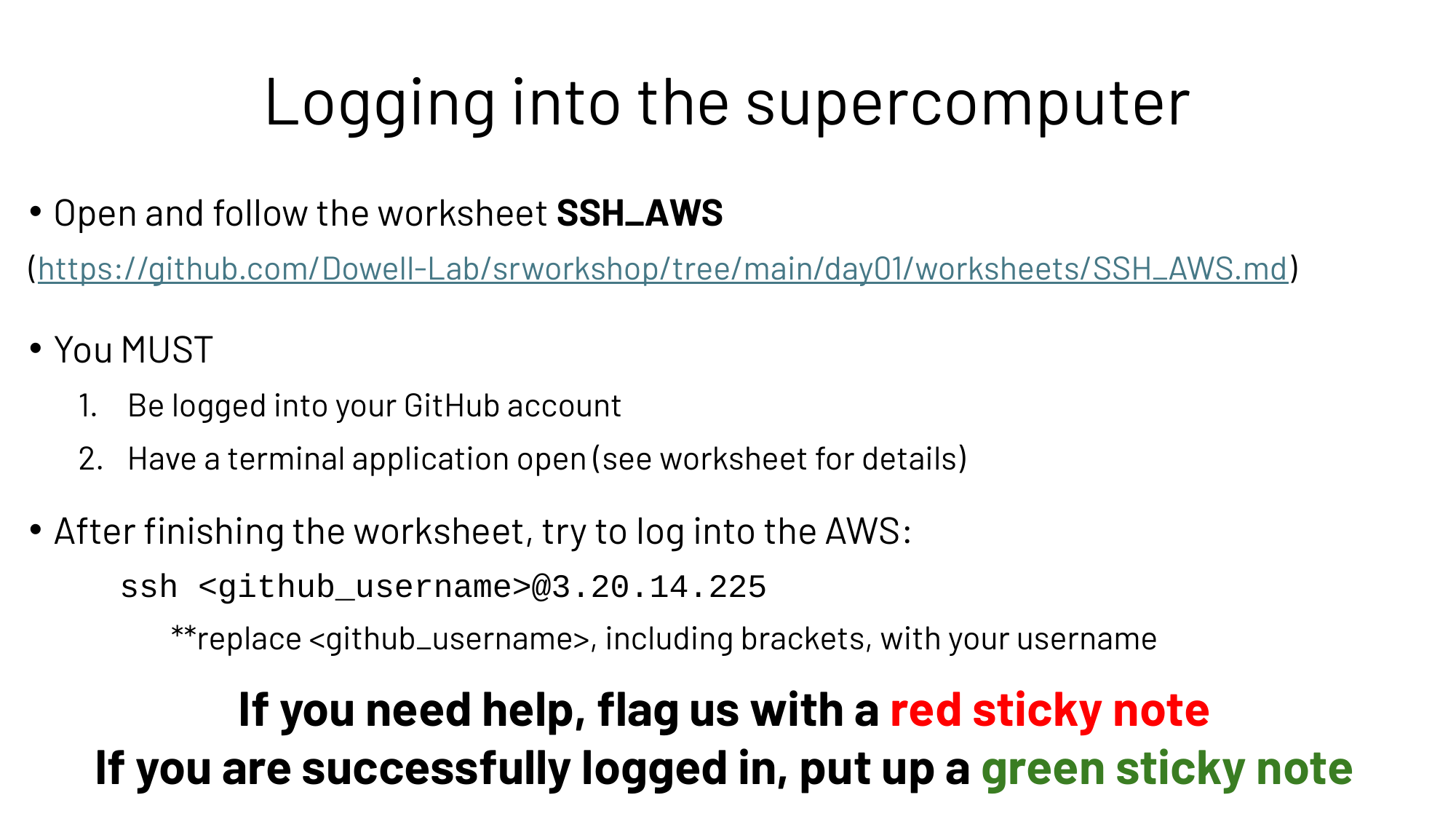

# Logging into the supercomputer
Open and follow the worksheet SSH_AWS
(https://github.com/Dowell-Lab/srworkshop/tree/main/day01/worksheets/SSH_AWS.md)

You MUST
Be logged into your GitHub account
Have a terminal application open (see worksheet for details)

After finishing the worksheet, try to log into the AWS:
	ssh <github_username>@3.20.14.225
                   **replace <github_username>, including brackets, with your username
If you need help, flag us with a red sticky note
If you are successfully logged in, put up a green sticky note